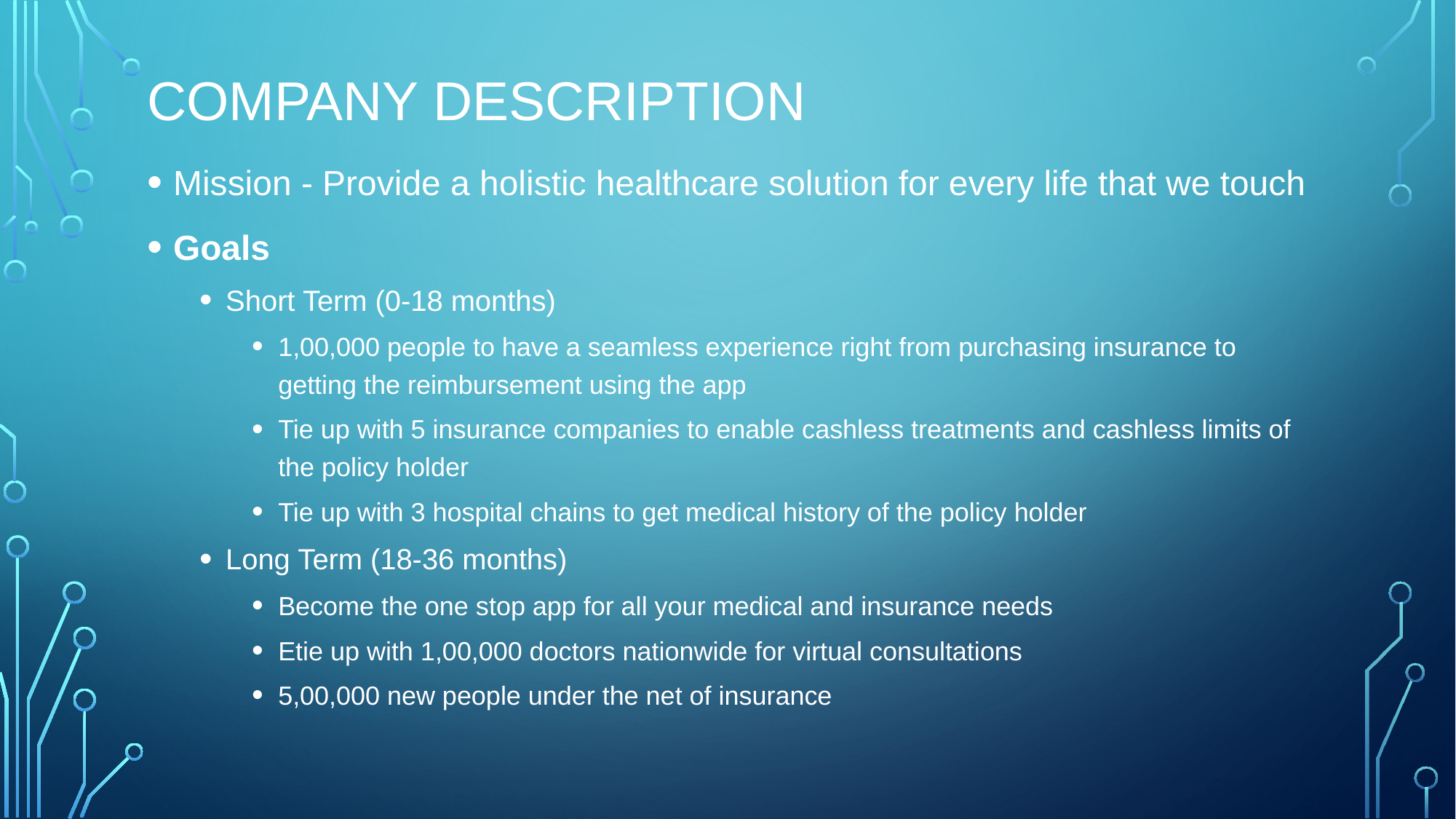

# Company description
Mission - Provide a holistic healthcare solution for every life that we touch
Goals
Short Term (0-18 months)
1,00,000 people to have a seamless experience right from purchasing insurance to getting the reimbursement using the app
Tie up with 5 insurance companies to enable cashless treatments and cashless limits of the policy holder
Tie up with 3 hospital chains to get medical history of the policy holder
Long Term (18-36 months)
Become the one stop app for all your medical and insurance needs
Etie up with 1,00,000 doctors nationwide for virtual consultations
5,00,000 new people under the net of insurance